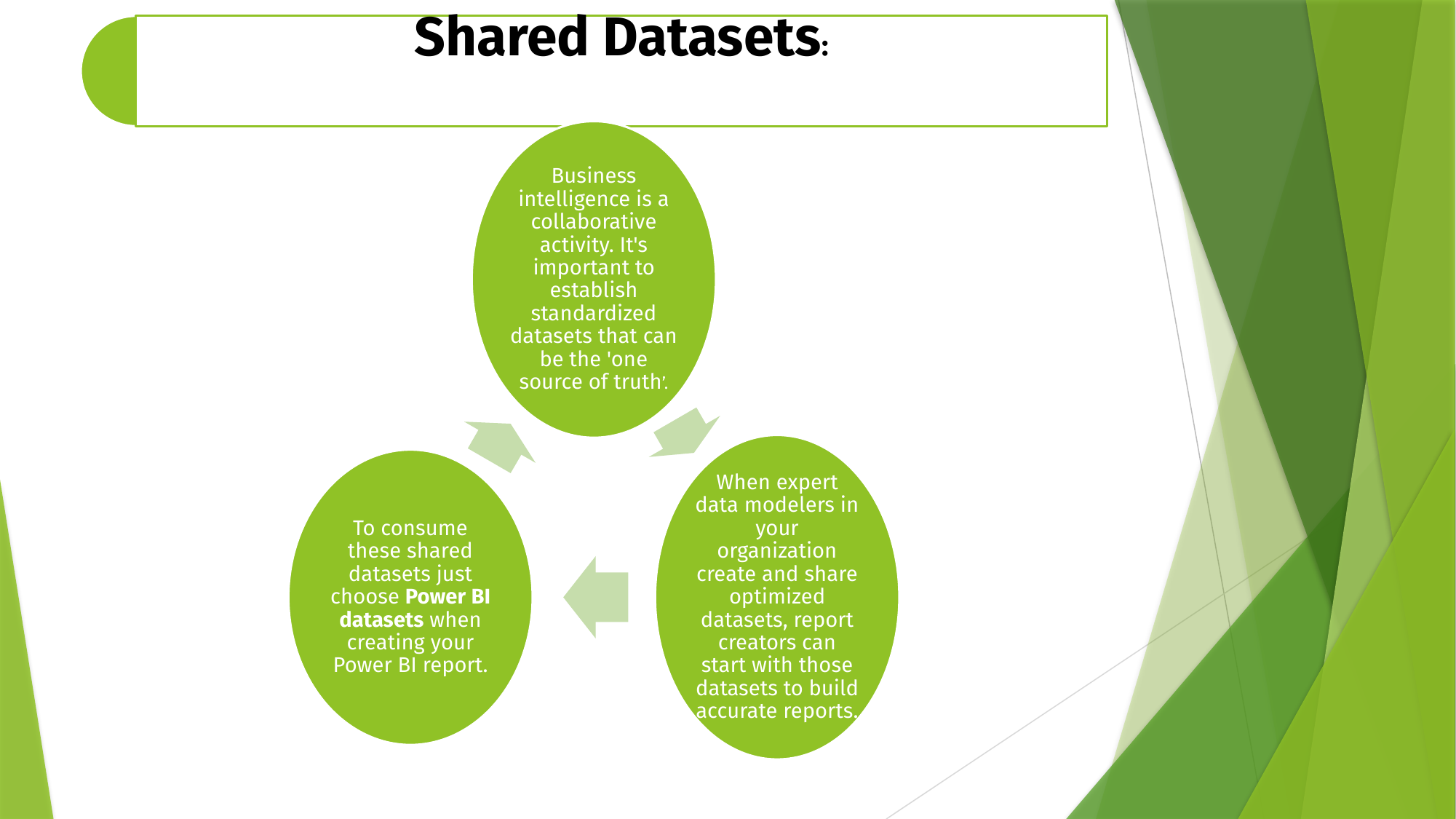

Shared Datasets:
Business intelligence is a collaborative activity. It's important to establish standardized datasets that can be the 'one source of truth’.

When expert data modelers in your organization create and share optimized datasets, report creators can start with those datasets to build accurate reports.

To consume these shared datasets just choose Power BI datasets when creating your Power BI report.